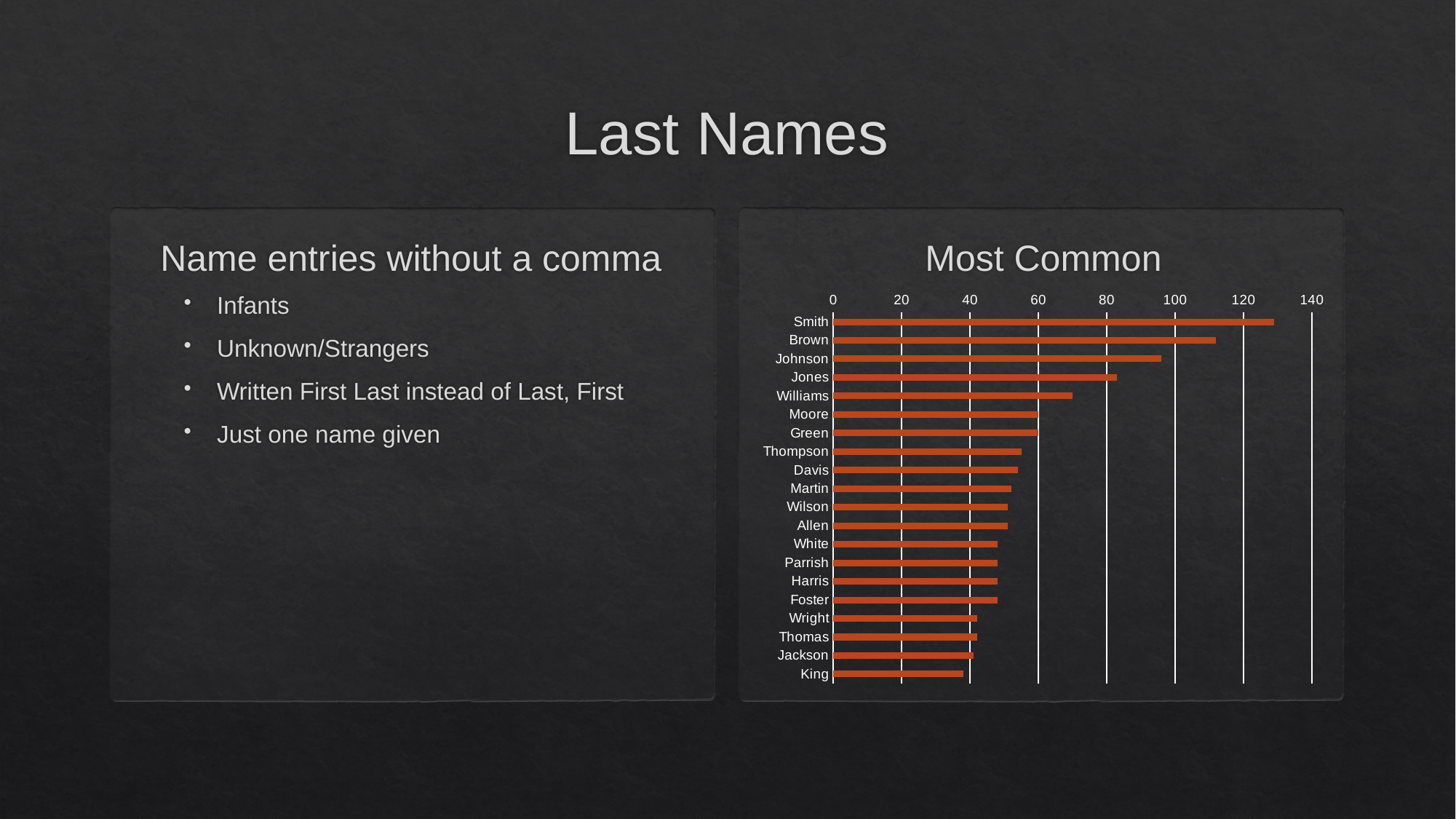

# Last Names
Name entries without a comma
Most Common

### Chart

| Category | Count |
|---|---|
| Smith | 129.0 |
| Brown | 112.0 |
| Johnson | 96.0 |
| Jones | 83.0 |
| Williams | 70.0 |
| Moore | 60.0 |
| Green | 60.0 |
| Thompson | 55.0 |
| Davis | 54.0 |
| Martin | 52.0 |
| Wilson | 51.0 |
| Allen | 51.0 |
| White | 48.0 |
| Parrish | 48.0 |
| Harris | 48.0 |
| Foster | 48.0 |
| Wright | 42.0 |
| Thomas | 42.0 |
| Jackson | 41.0 |
| King | 38.0 |
Infants
Unknown/Strangers
Written First Last instead of Last, First
Just one name given